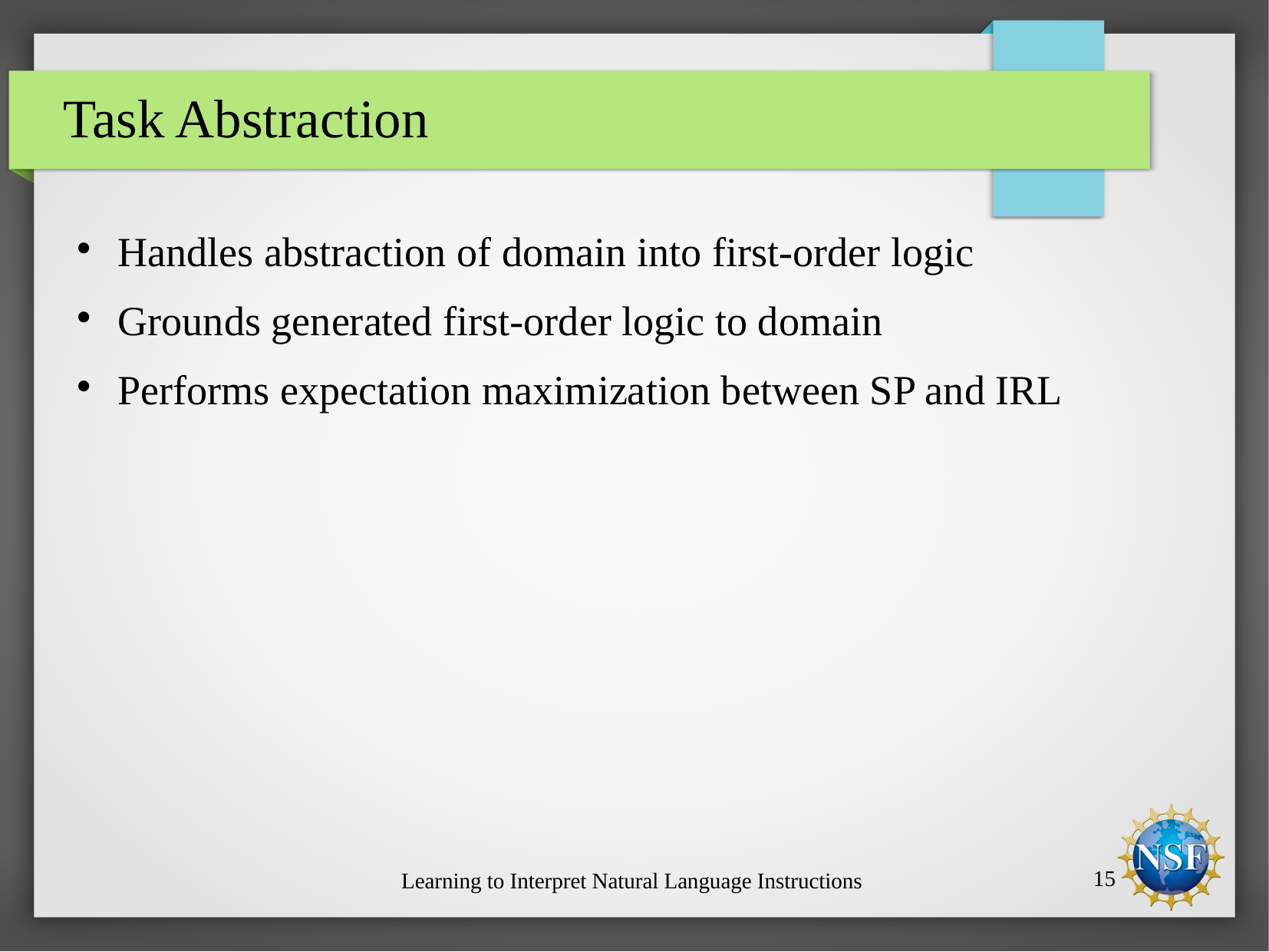

# Task Abstraction
Handles abstraction of domain into first-order logic
Grounds generated first-order logic to domain
Performs expectation maximization between SP and IRL
Learning to Interpret Natural Language Instructions
15